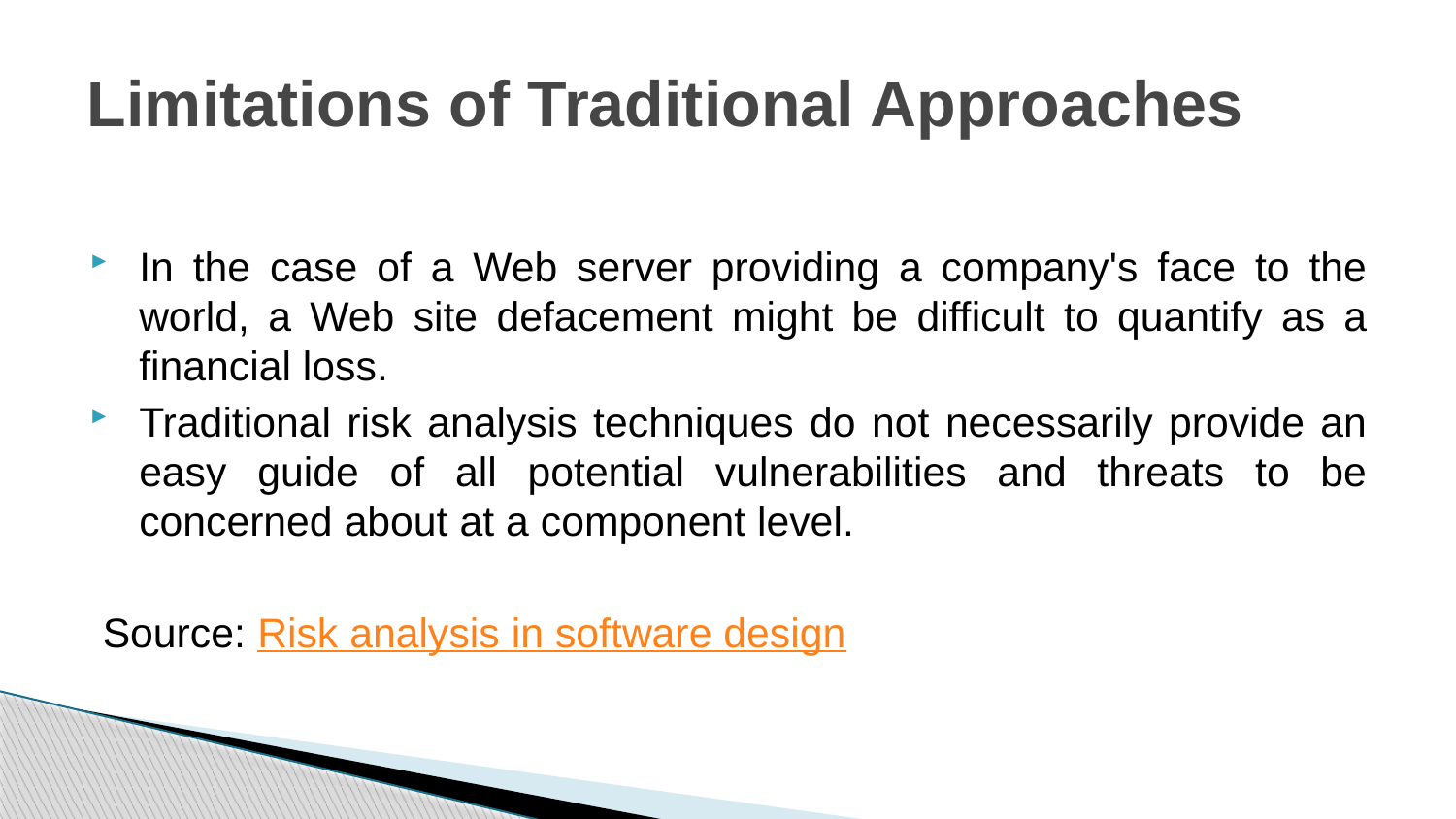

# Limitations of Traditional Approaches

In the case of a Web server providing a company's face to the world, a Web site defacement might be difficult to quantify as a financial loss.
Traditional risk analysis techniques do not necessarily provide an easy guide of all potential vulnerabilities and threats to be concerned about at a component level.

Source: Risk analysis in software design